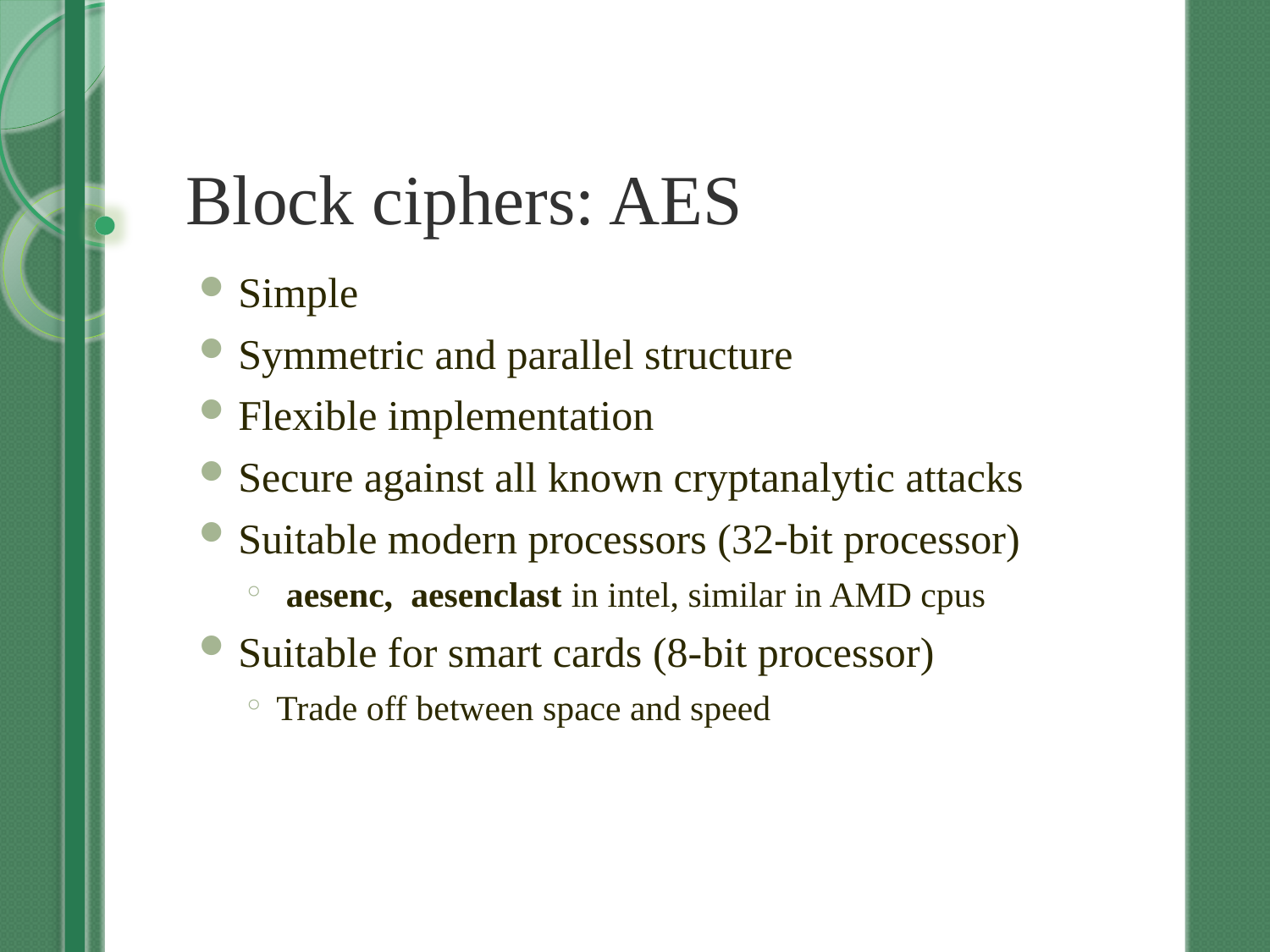

# Block ciphers: AES
Simple
Symmetric and parallel structure
Flexible implementation
Secure against all known cryptanalytic attacks
Suitable modern processors (32-bit processor)
 aesenc,  aesenclast in intel, similar in AMD cpus
Suitable for smart cards (8-bit processor)
Trade off between space and speed